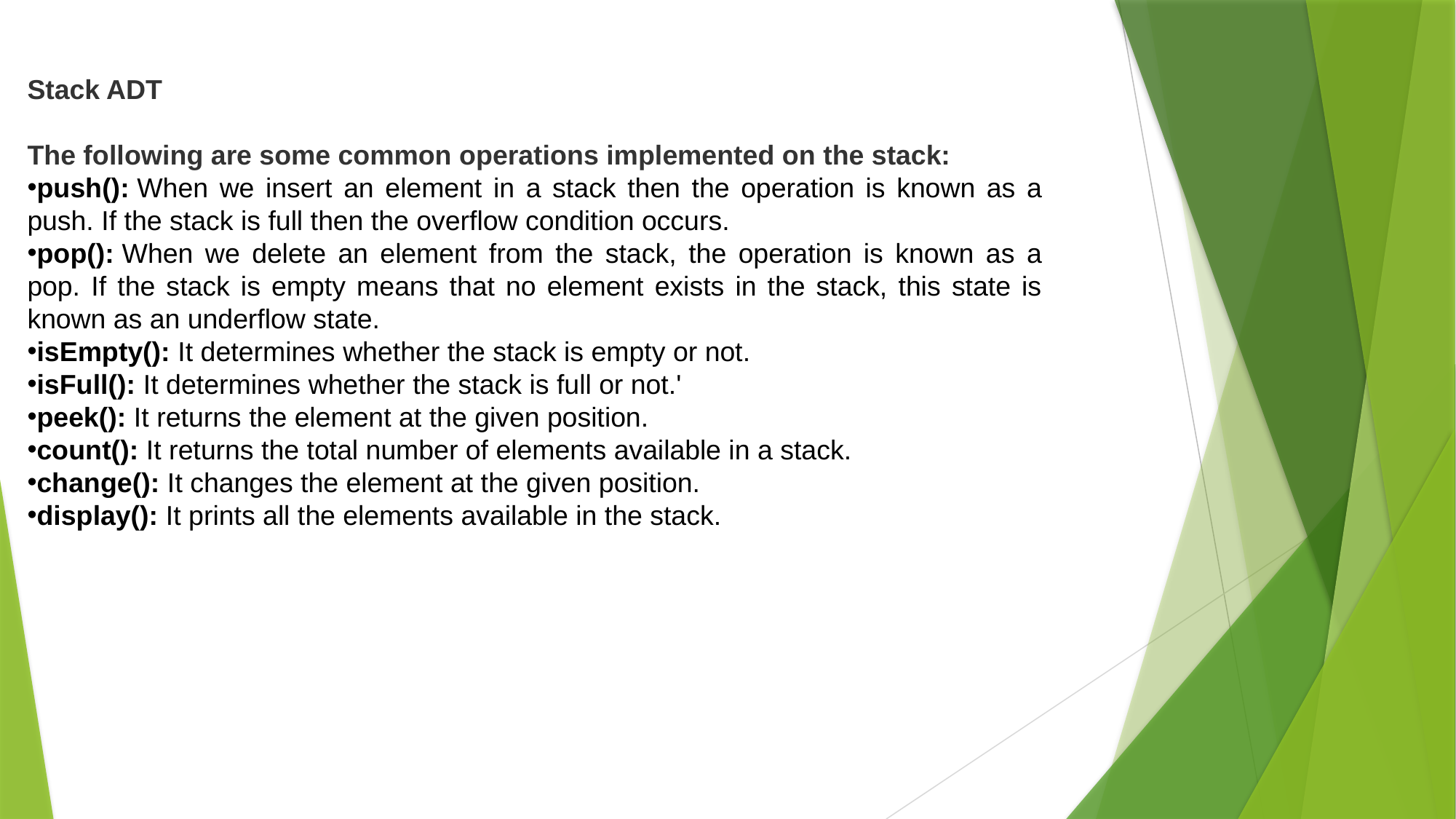

Stack ADT

The following are some common operations implemented on the stack:
push(): When we insert an element in a stack then the operation is known as a push. If the stack is full then the overflow condition occurs.
pop(): When we delete an element from the stack, the operation is known as a pop. If the stack is empty means that no element exists in the stack, this state is known as an underflow state.
isEmpty(): It determines whether the stack is empty or not.
isFull(): It determines whether the stack is full or not.'
peek(): It returns the element at the given position.
count(): It returns the total number of elements available in a stack.
change(): It changes the element at the given position.
display(): It prints all the elements available in the stack.